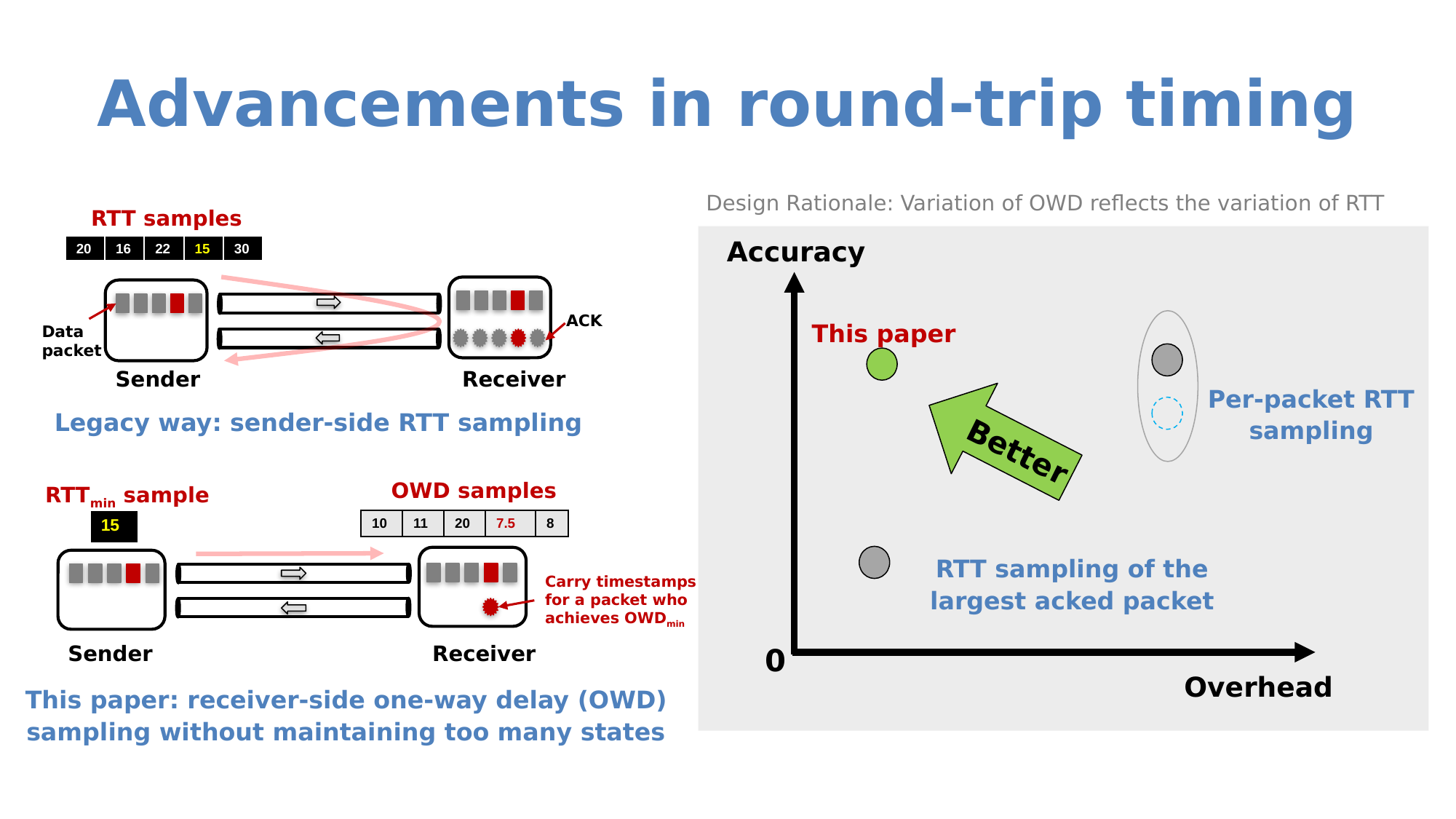

# Advancements in round-trip timing
Design Rationale: Variation of OWD reflects the variation of RTT
RTT samples

Accuracy

Per-packet RTT sampling

RTT sampling of the largest acked packet

0
Overhead
| 20 | 16 | 22 | 15 | 30 |
| --- | --- | --- | --- | --- |

ACK
Data
packet

Sender
Receiver
This paper

Better
Legacy way: sender-side RTT sampling
OWD samples
RTTmin sample
| 10 | 11 | 20 | 7.5 | 8 |
| --- | --- | --- | --- | --- |
| 15 |
| --- |

Sender
Receiver
Carry timestamps for a packet who achieves OWDmin
This paper: receiver-side one-way delay (OWD) sampling without maintaining too many states
24